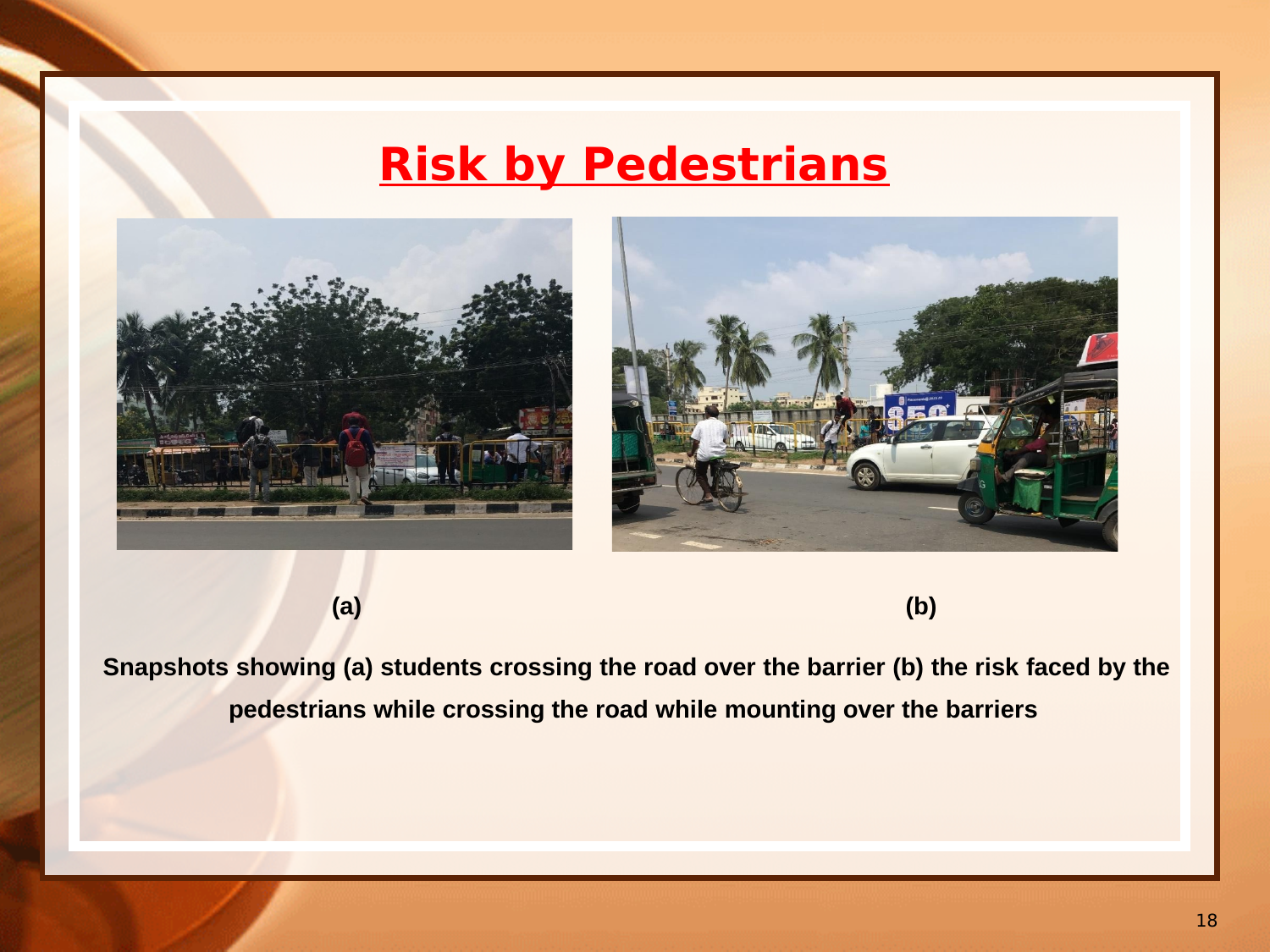

18
Risk by Pedestrians

| (a) | (b) |
| --- | --- |
| Snapshots showing (a) students crossing the road over the barrier (b) the risk faced by the pedestrians while crossing the road while mounting over the barriers |  |